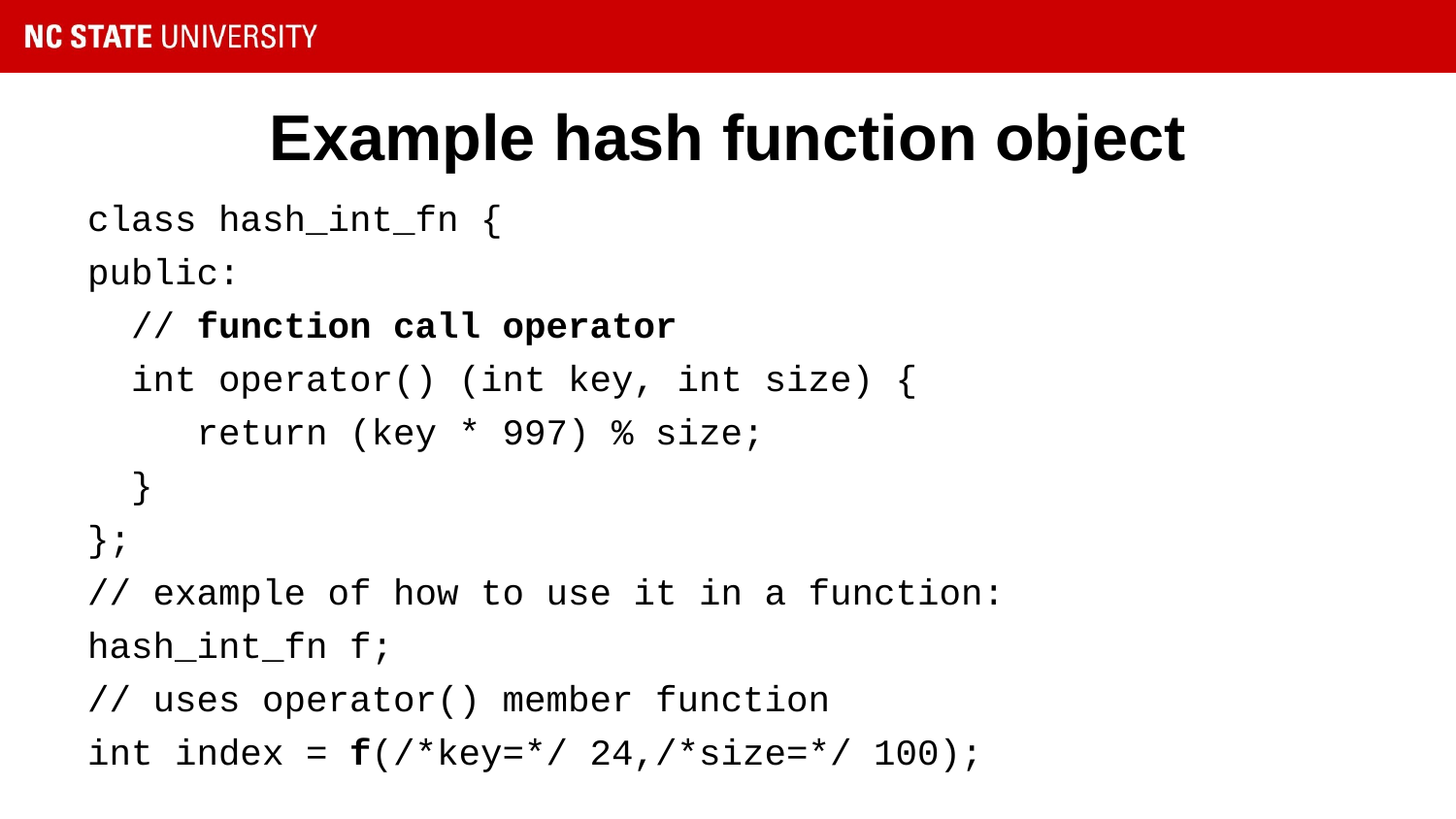

# Example hash function object
class hash_int_fn {
public:
  // function call operator
  int operator() (int key, int size) {
     return (key * 997) % size;
  }
};
// example of how to use it in a function:
hash_int_fn f;
// uses operator() member function
int index = f(/*key=*/ 24,/*size=*/ 100);